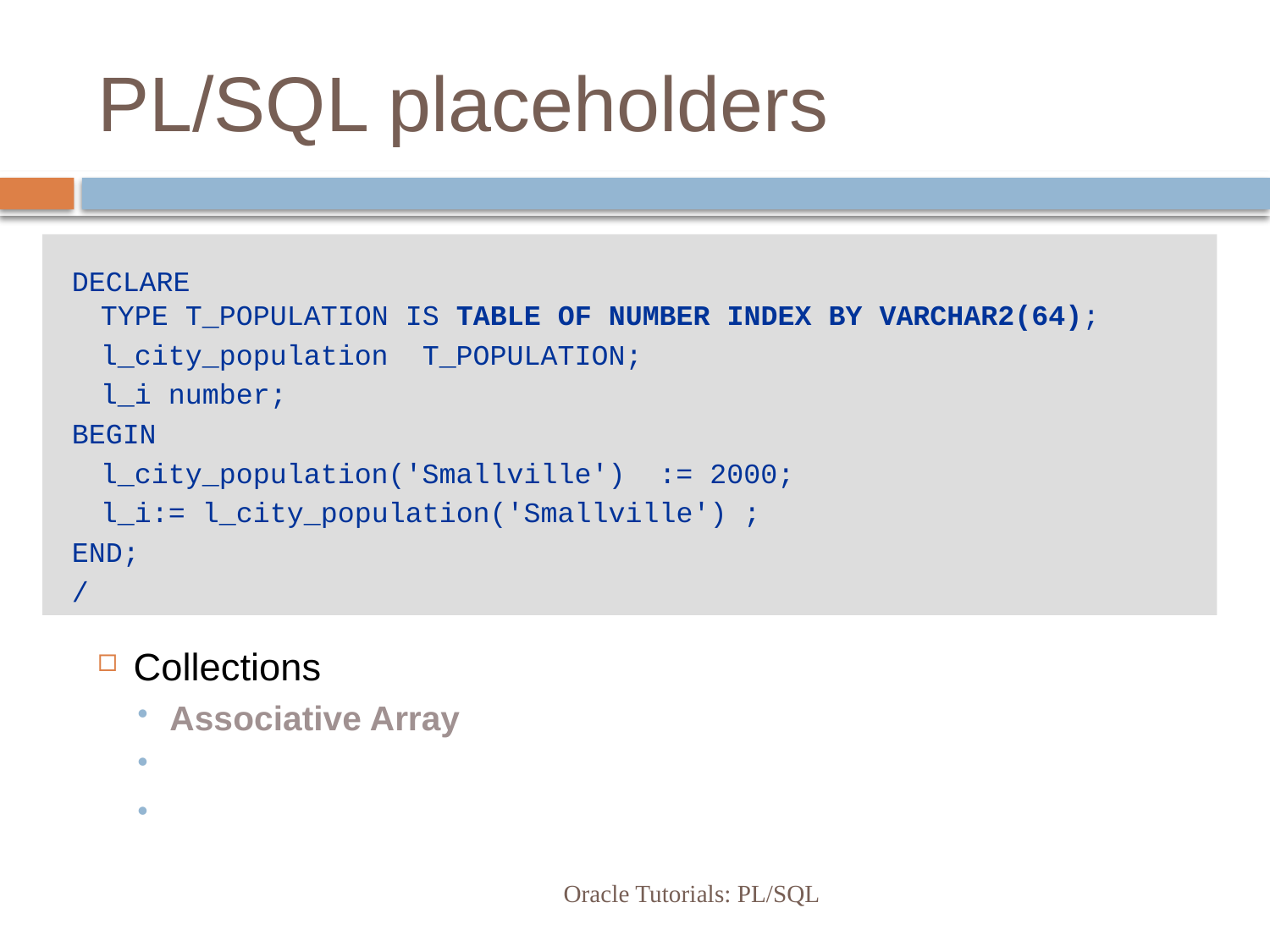

# PL/SQL placeholders
Scalar type
variable
constant

Single composite/vector type
record
used for reading rows from table

Collections
Associative Array
Variable-sized Array (VARRAY)
Nested Tables

 DECLARE
TYPE T_POPULATION IS TABLE OF NUMBER INDEX BY VARCHAR2(64);
	l_city_population  T_POPULATION;
	l_i number;
 BEGIN
	l_city_population('Smallville')  := 2000;
	l_i:= l_city_population('Smallville') ;
 END;
 /
Oracle Tutorials: PL/SQL